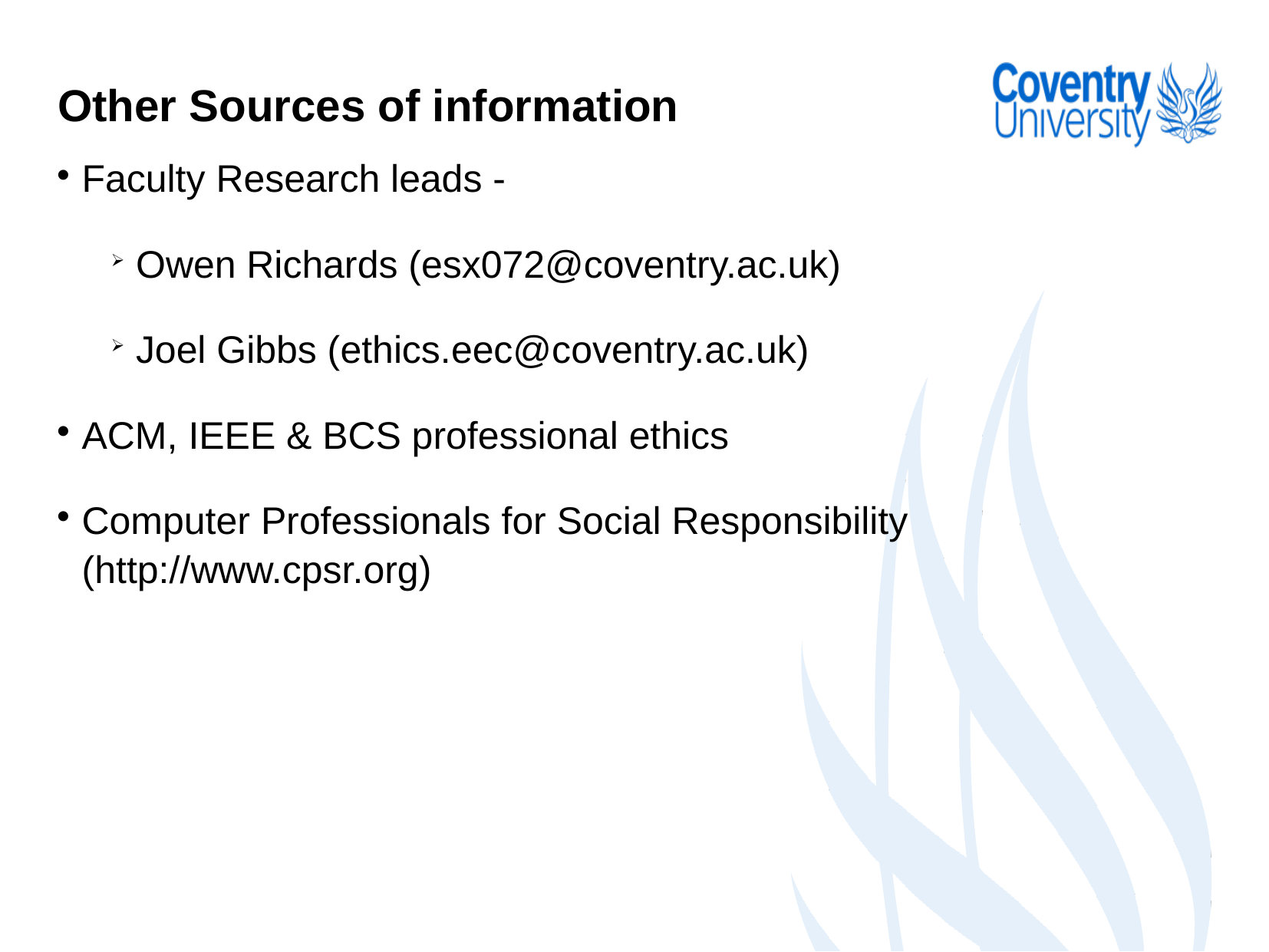

Other Sources of information
Faculty Research leads -
Owen Richards (esx072@coventry.ac.uk)
Joel Gibbs (ethics.eec@coventry.ac.uk)
ACM, IEEE & BCS professional ethics
Computer Professionals for Social Responsibility (http://www.cpsr.org)